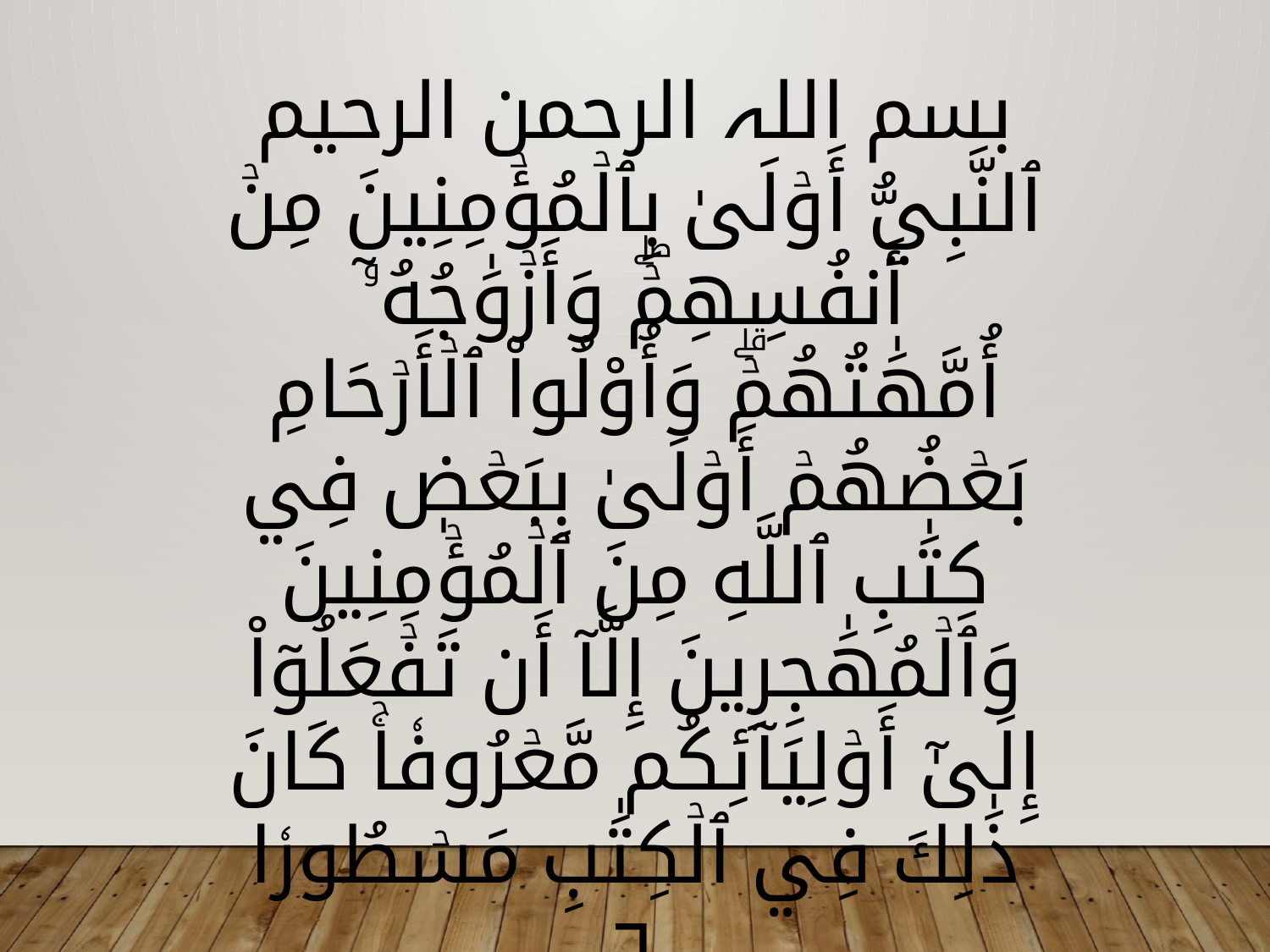

بسم اللہ الرحمن الرحیم
ٱلنَّبِيُّ أَوۡلَىٰ بِٱلۡمُؤۡمِنِينَ مِنۡ أَنفُسِهِمۡۖ وَأَزۡوَٰجُهُۥٓ أُمَّهَٰتُهُمۡۗ وَأُوْلُواْ ٱلۡأَرۡحَامِ بَعۡضُهُمۡ أَوۡلَىٰ بِبَعۡضٖ فِي كِتَٰبِ ٱللَّهِ مِنَ ٱلۡمُؤۡمِنِينَ وَٱلۡمُهَٰجِرِينَ إِلَّآ أَن تَفۡعَلُوٓاْ إِلَىٰٓ أَوۡلِيَآئِكُم مَّعۡرُوفٗاۚ كَانَ ذَٰلِكَ فِي ٱلۡكِتَٰبِ مَسۡطُورٗا ٦